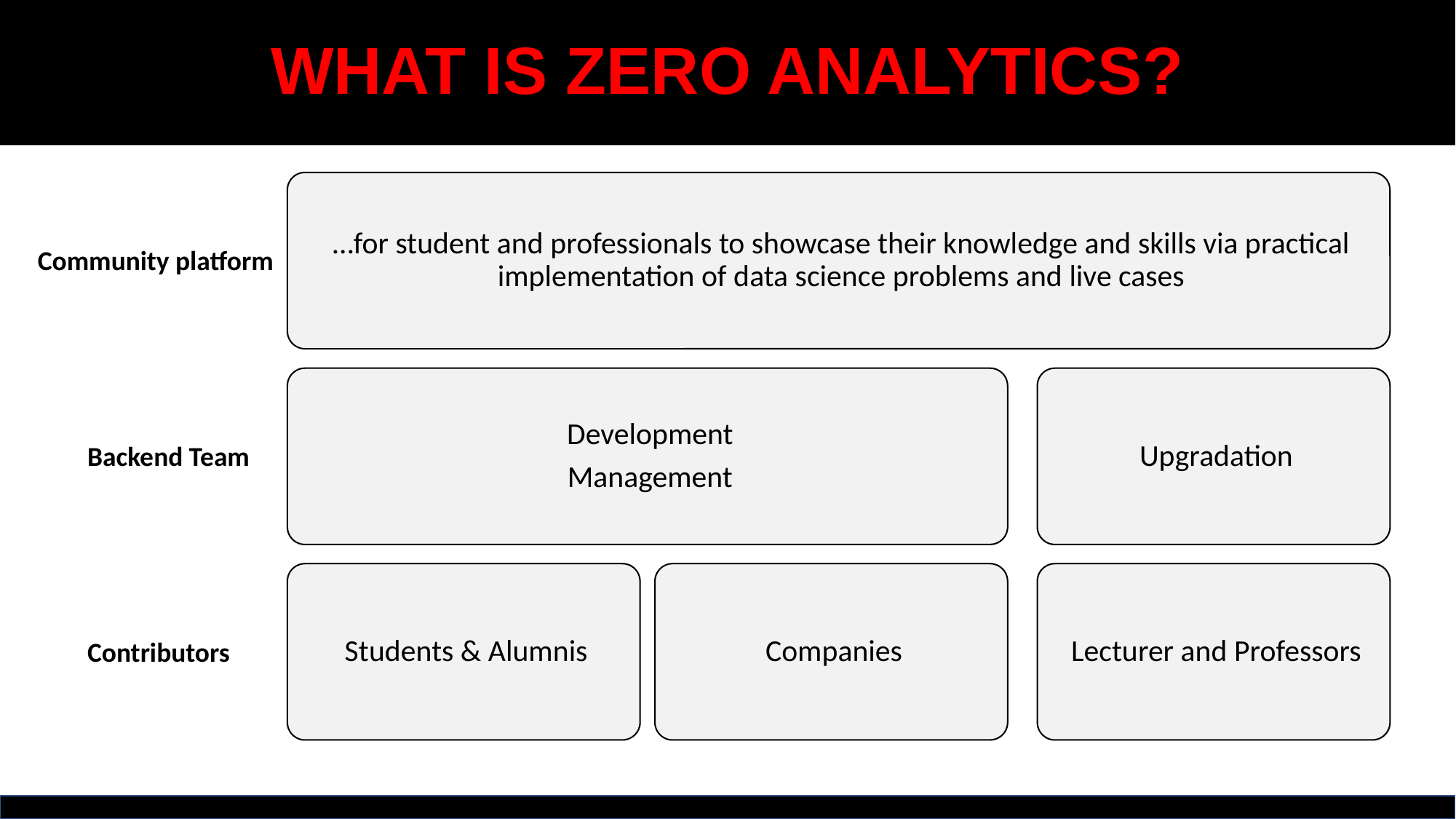

# WHAT IS ZERO ANALYTICS?
…for student and professionals to showcase their knowledge and skills via practical implementation of data science problems and live cases
Development
Management
Students & Alumnis
Companies
Upgradation
Lecturer and Professors
Community platform
Backend Team
Contributors